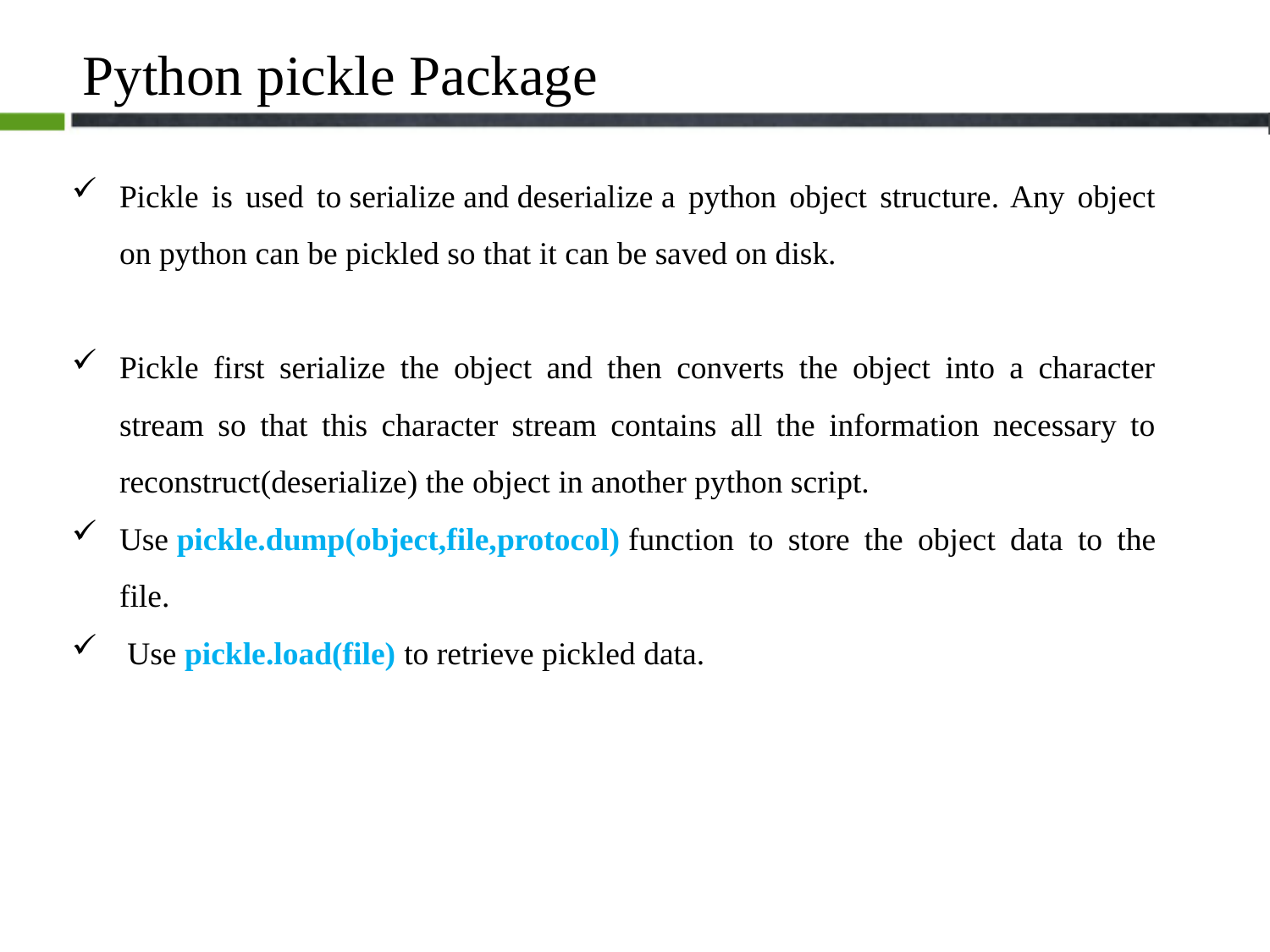

# Python pickle Package
Pickle is used to serialize and deserialize a python object structure. Any object on python can be pickled so that it can be saved on disk.

Pickle first serialize the object and then converts the object into a character stream so that this character stream contains all the information necessary to reconstruct(deserialize) the object in another python script.
Use pickle.dump(object,file,protocol) function to store the object data to the file.
 Use pickle.load(file) to retrieve pickled data.